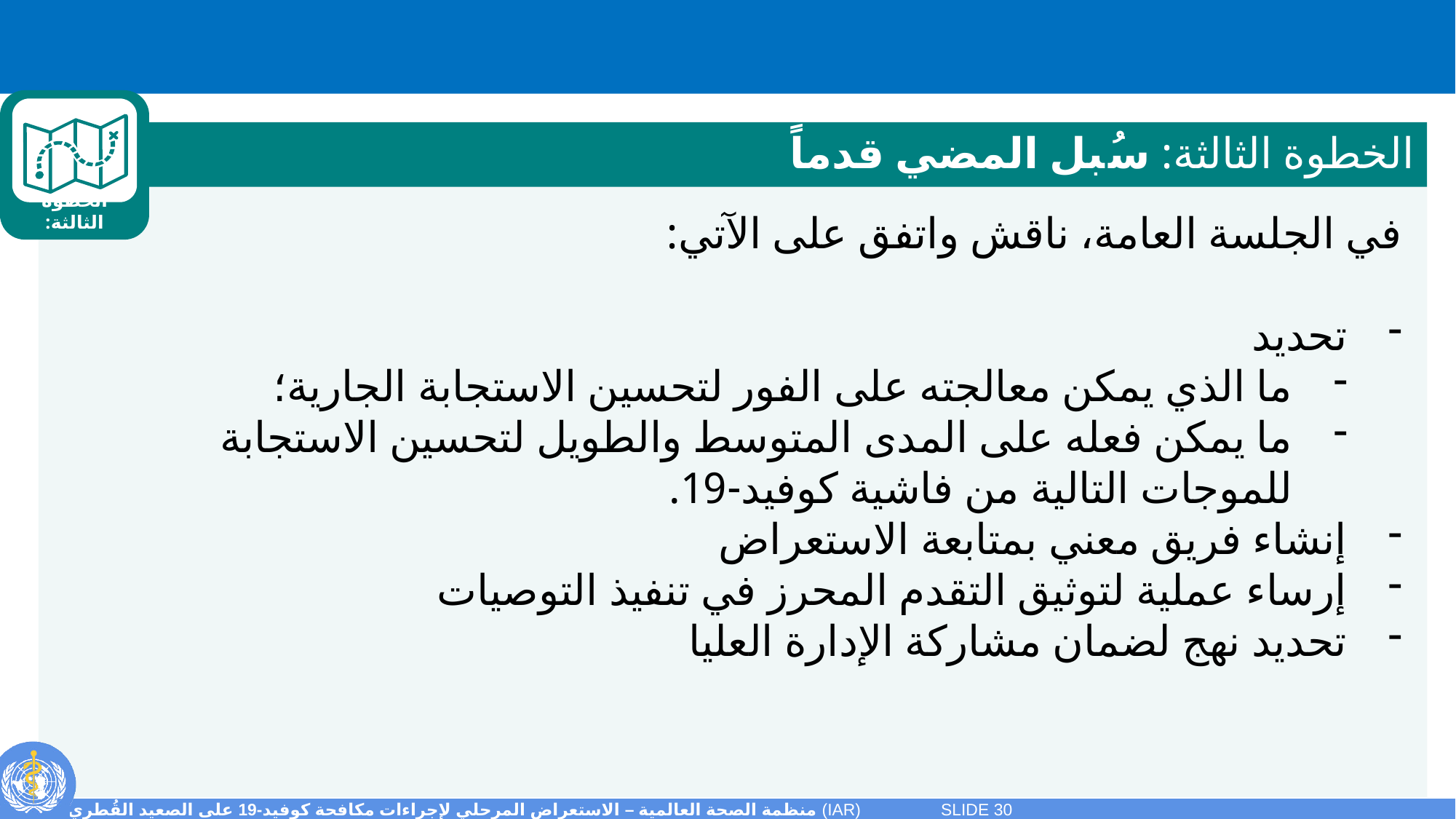

الخطوة الثالثة:

الخطوة الثالثة: سُبل المضي قدماً‬

في الجلسة العامة، ناقش واتفق على الآتي:

تحديد
ما الذي يمكن معالجته على الفور لتحسين الاستجابة الجارية؛
ما يمكن فعله على المدى المتوسط والطويل لتحسين الاستجابة للموجات التالية من فاشية كوفيد-19.
إنشاء فريق معني بمتابعة الاستعراض
إرساء عملية لتوثيق التقدم المحرز في تنفيذ التوصيات
تحديد نهج لضمان مشاركة الإدارة العليا